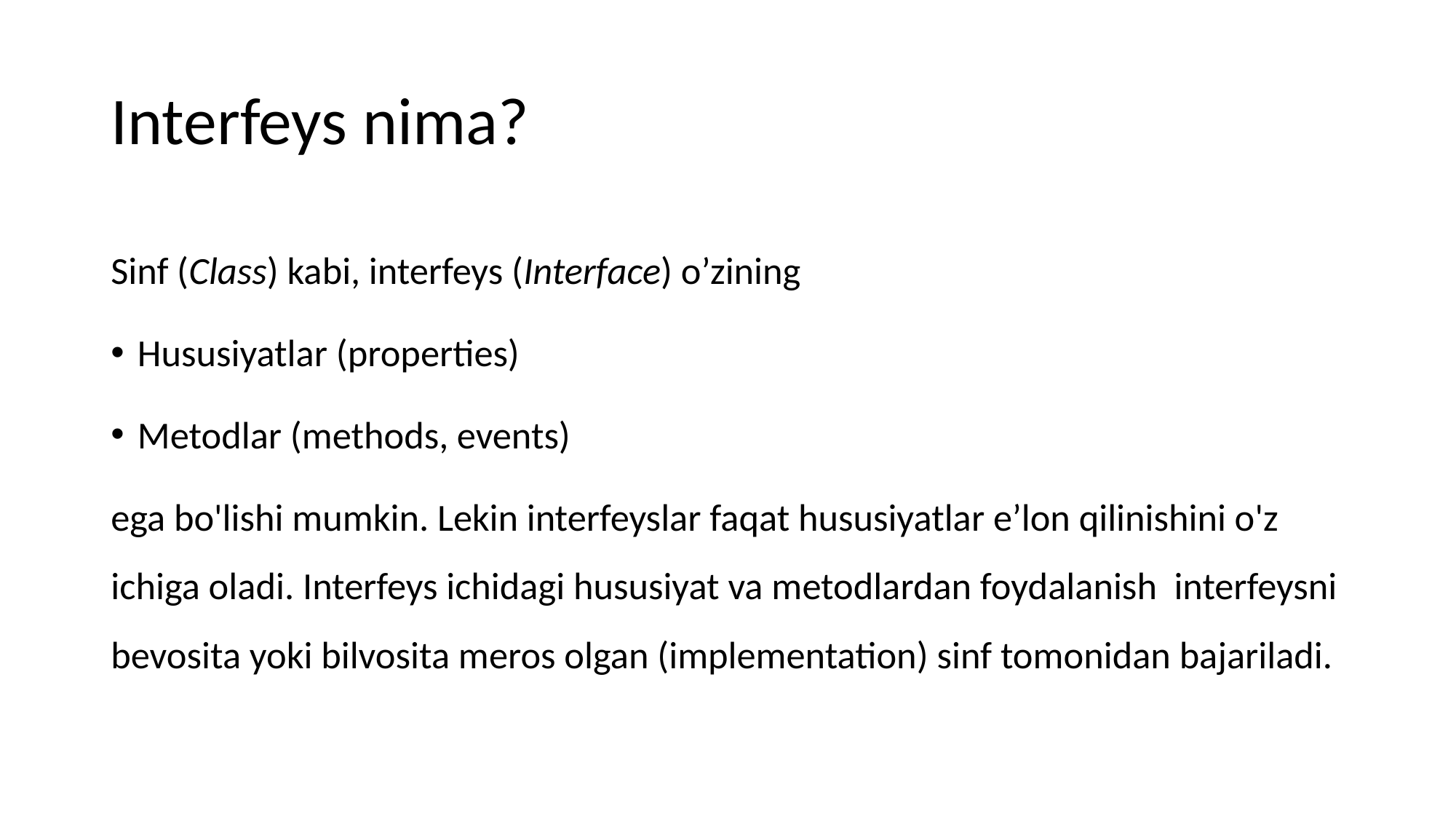

# Interfeys nima?
Sinf (Class) kabi, interfeys (Interface) o’zining
Hususiyatlar (properties)
Metodlar (methods, events)
ega bo'lishi mumkin. Lekin interfeyslar faqat hususiyatlar e’lon qilinishini o'z ichiga oladi. Interfeys ichidagi hususiyat va metodlardan foydalanish  interfeysni bevosita yoki bilvosita meros olgan (implementation) sinf tomonidan bajariladi.